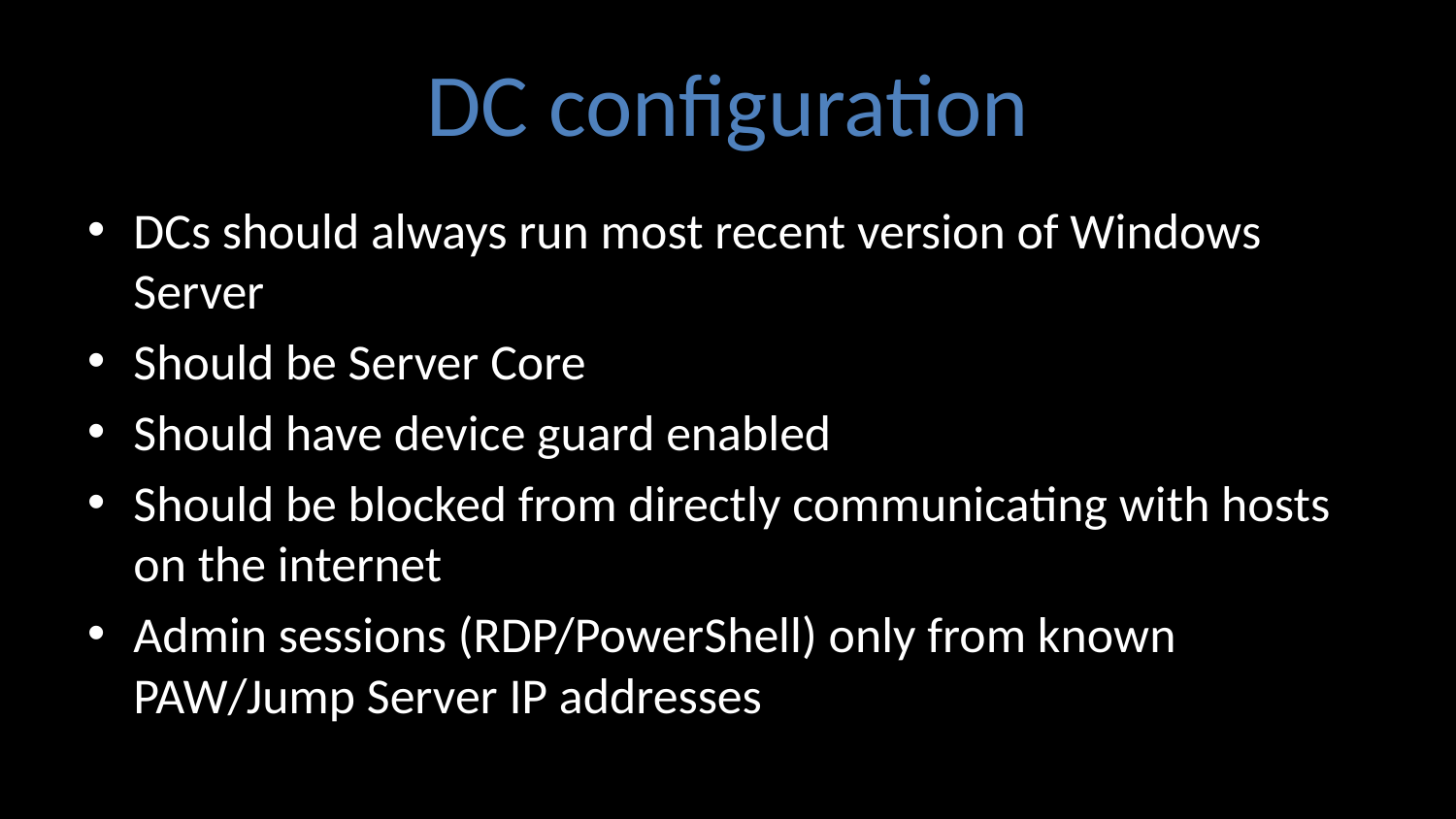

# DC configuration
DCs should always run most recent version of Windows Server
Should be Server Core
Should have device guard enabled
Should be blocked from directly communicating with hosts on the internet
Admin sessions (RDP/PowerShell) only from known PAW/Jump Server IP addresses